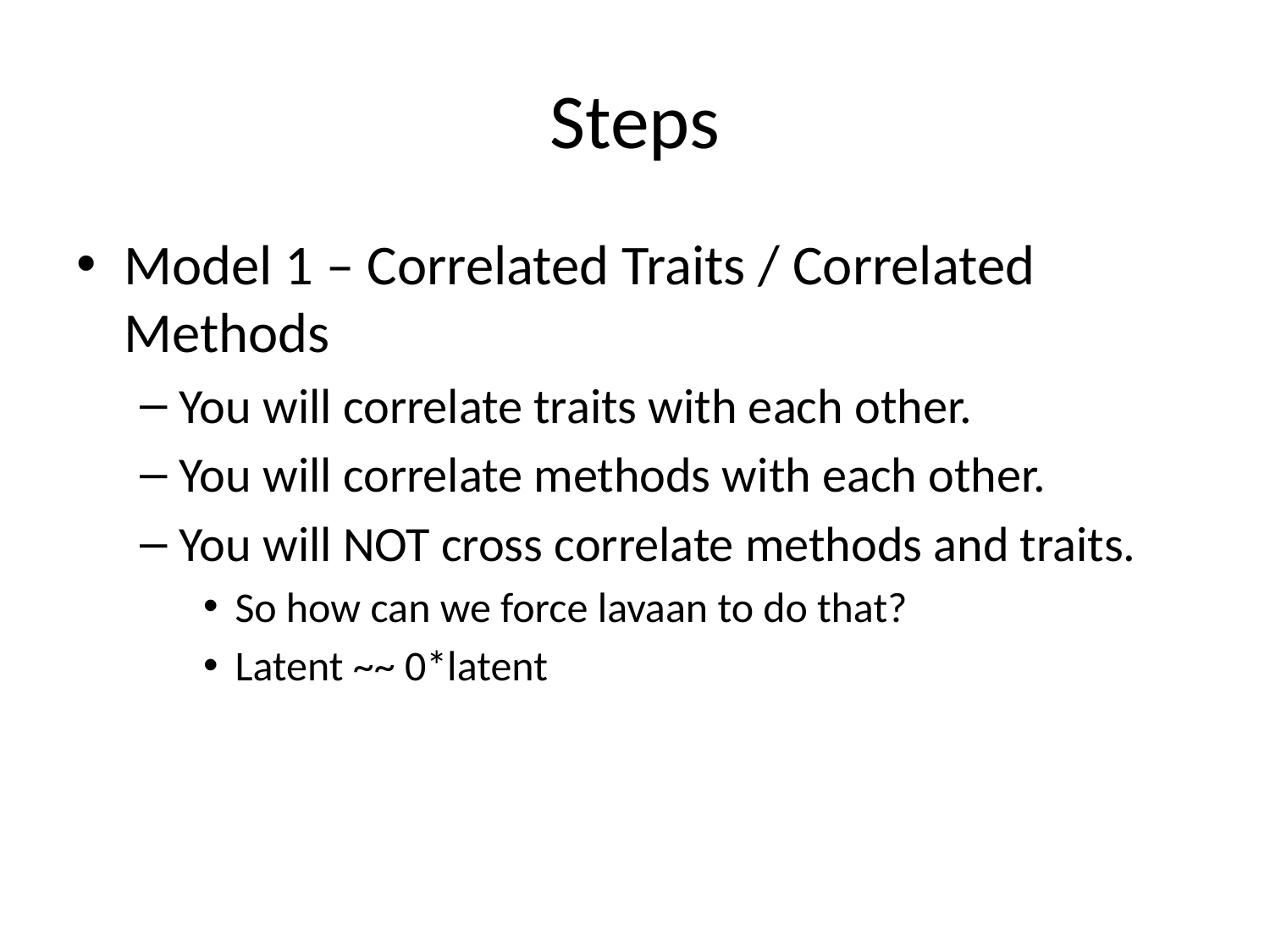

# Steps
Model 1 – Correlated Traits / Correlated Methods
You will correlate traits with each other.
You will correlate methods with each other.
You will NOT cross correlate methods and traits.
So how can we force lavaan to do that?
Latent ~~ 0*latent